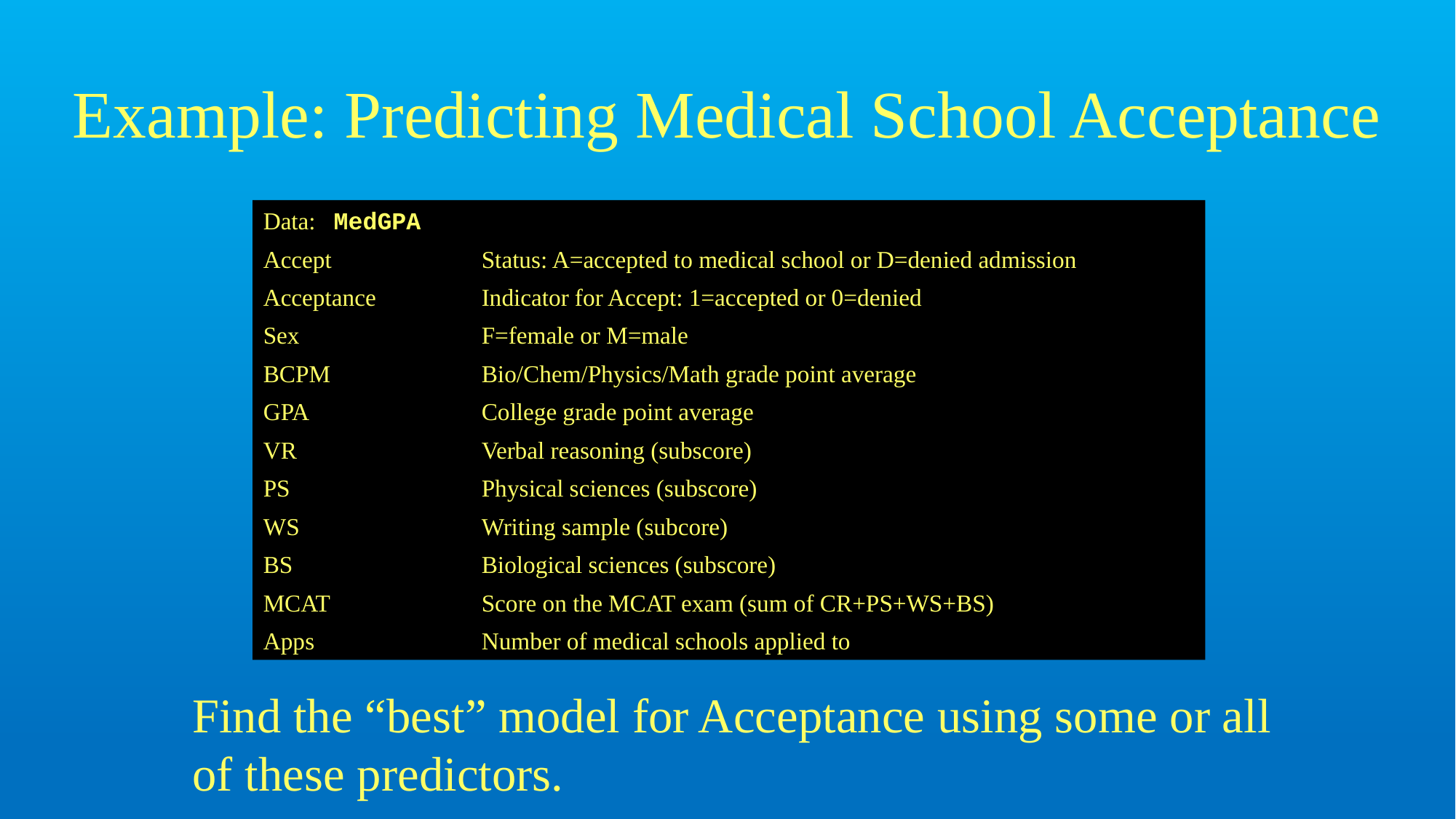

# Example: Predicting Medical School Acceptance
Data:   MedGPA
Accept	Status: A=accepted to medical school or D=denied admission
Acceptance	Indicator for Accept: 1=accepted or 0=denied
Sex	F=female or M=male
BCPM	Bio/Chem/Physics/Math grade point average
GPA	College grade point average
VR	Verbal reasoning (subscore)
PS	Physical sciences (subscore)
WS	Writing sample (subcore)
BS	Biological sciences (subscore)
MCAT	Score on the MCAT exam (sum of CR+PS+WS+BS)
Apps	Number of medical schools applied to
Find the “best” model for Acceptance using some or all of these predictors.